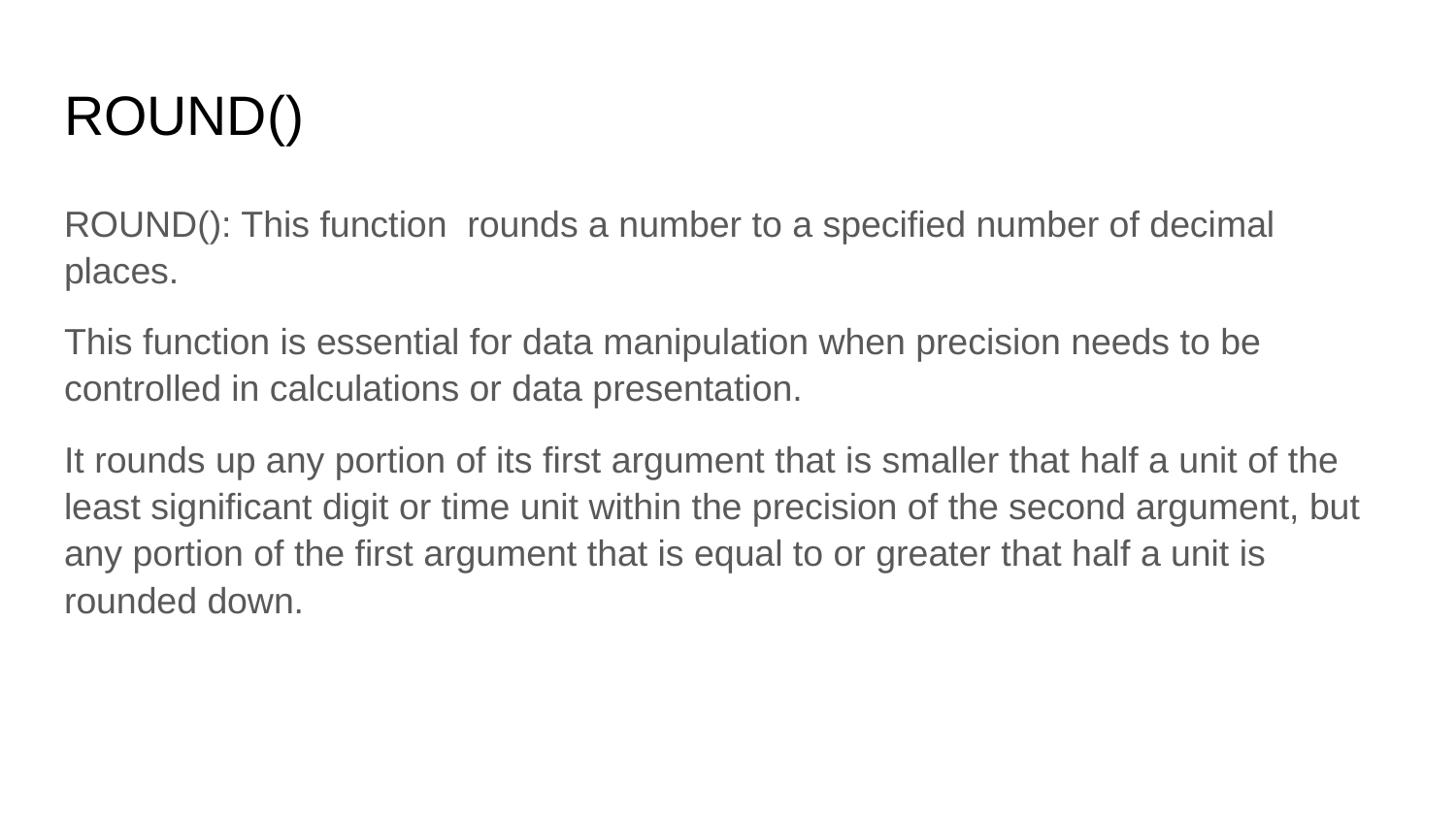

# ROUND()
ROUND(): This function  rounds a number to a specified number of decimal places.
This function is essential for data manipulation when precision needs to be controlled in calculations or data presentation.
It rounds up any portion of its first argument that is smaller that half a unit of the least significant digit or time unit within the precision of the second argument, but any portion of the first argument that is equal to or greater that half a unit is rounded down.